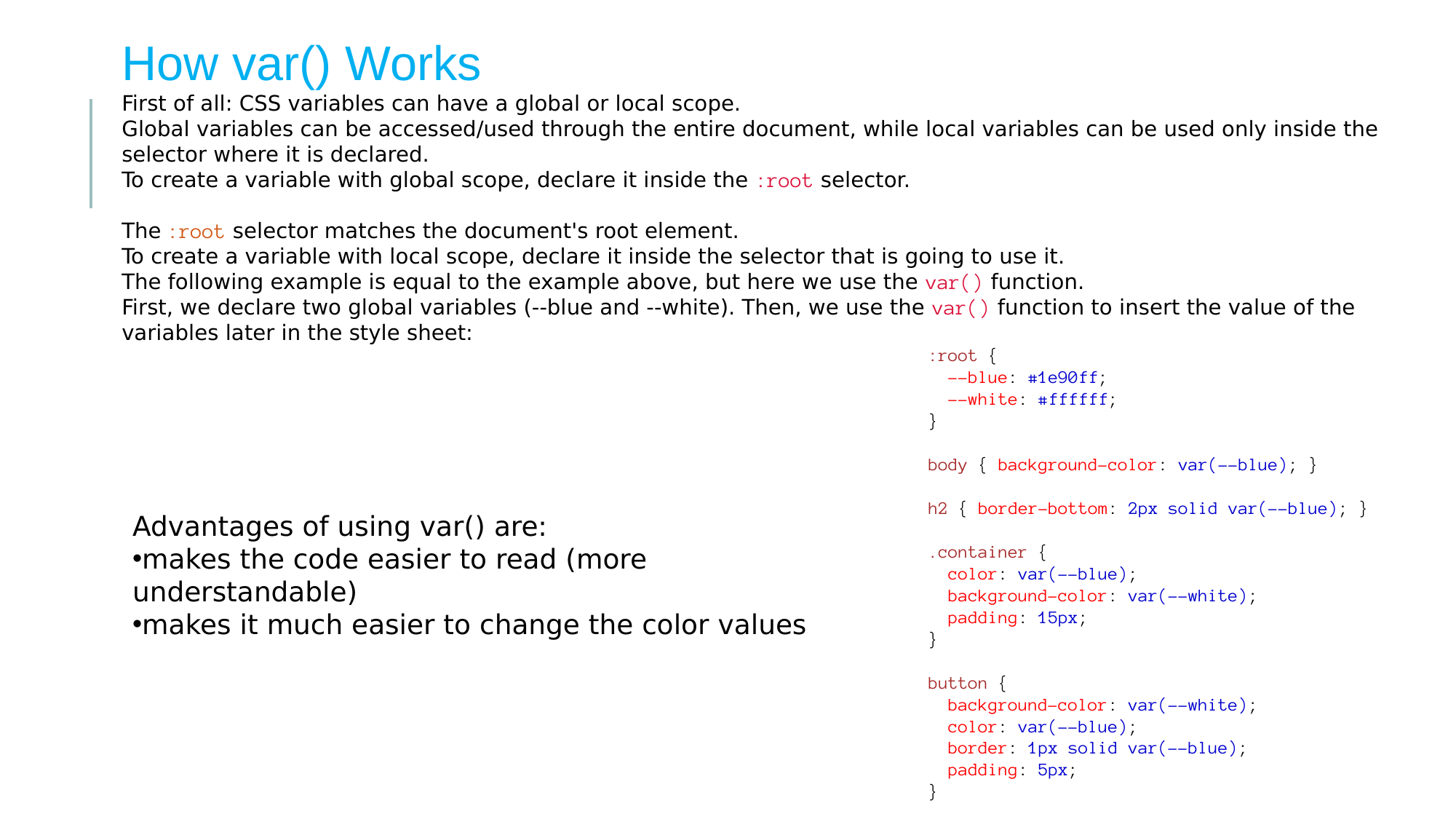

How var() Works
First of all: CSS variables can have a global or local scope.
Global variables can be accessed/used through the entire document, while local variables can be used only inside the selector where it is declared.
To create a variable with global scope, declare it inside the :root selector.

The :root selector matches the document's root element.
To create a variable with local scope, declare it inside the selector that is going to use it.
The following example is equal to the example above, but here we use the var() function.
First, we declare two global variables (--blue and --white). Then, we use the var() function to insert the value of the variables later in the style sheet:
:root {
  --blue: #1e90ff;
  --white: #ffffff;
}
body { background-color: var(--blue); }
h2 { border-bottom: 2px solid var(--blue); }
.container {
  color: var(--blue);
  background-color: var(--white);
  padding: 15px;
}
button {
  background-color: var(--white);
  color: var(--blue);
  border: 1px solid var(--blue);
  padding: 5px;
}
Advantages of using var() are:
makes the code easier to read (more understandable)
makes it much easier to change the color values